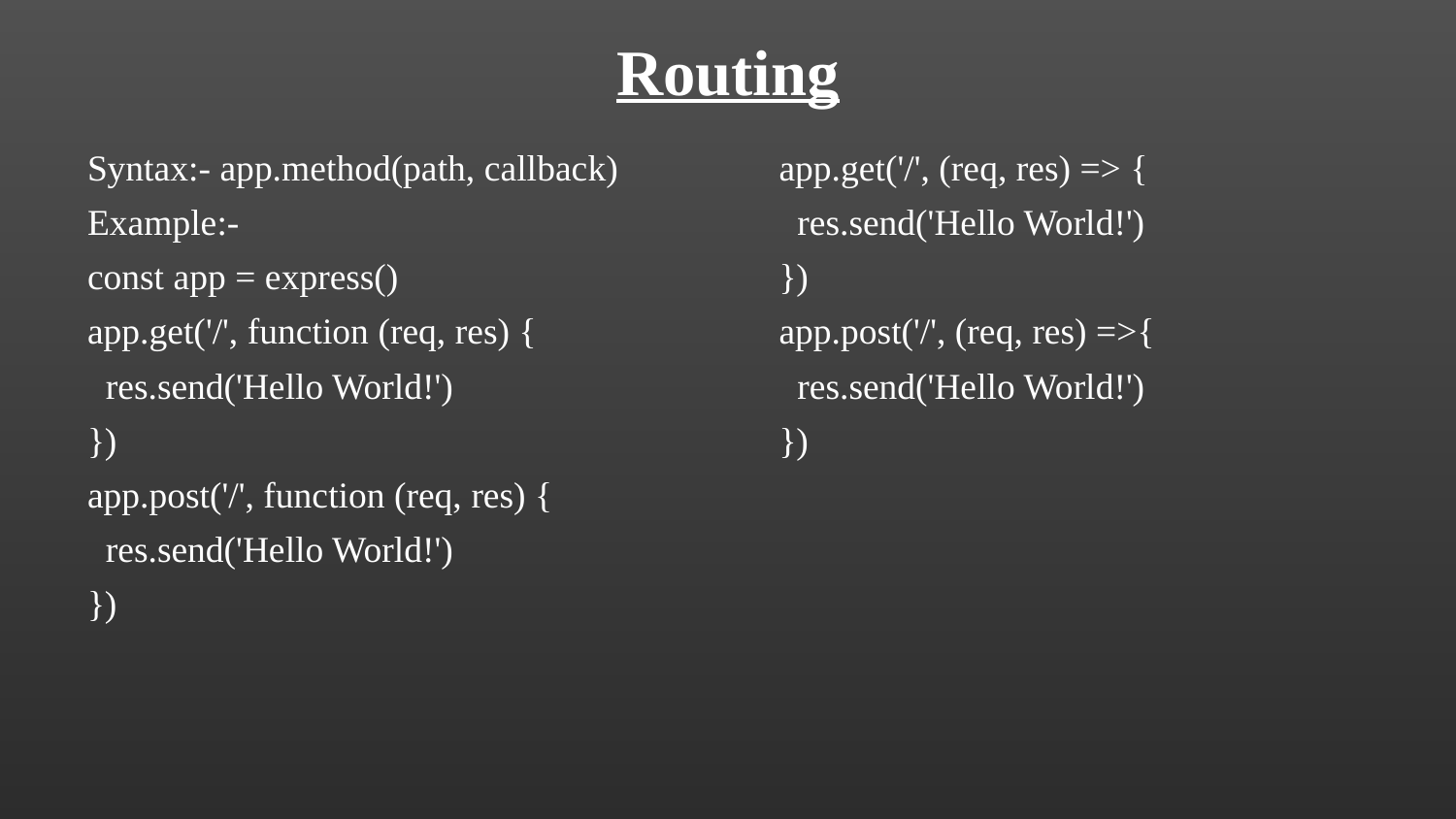

# Routing
Syntax:- app.method(path, callback)
Example:-
const app = express()
app.get('/', function (req, res) {
  res.send('Hello World!')
})
app.post('/', function (req, res) {
  res.send('Hello World!')
})

app.get('/', (req, res) => {
  res.send('Hello World!')
})
app.post('/', (req, res) =>{
  res.send('Hello World!')
})